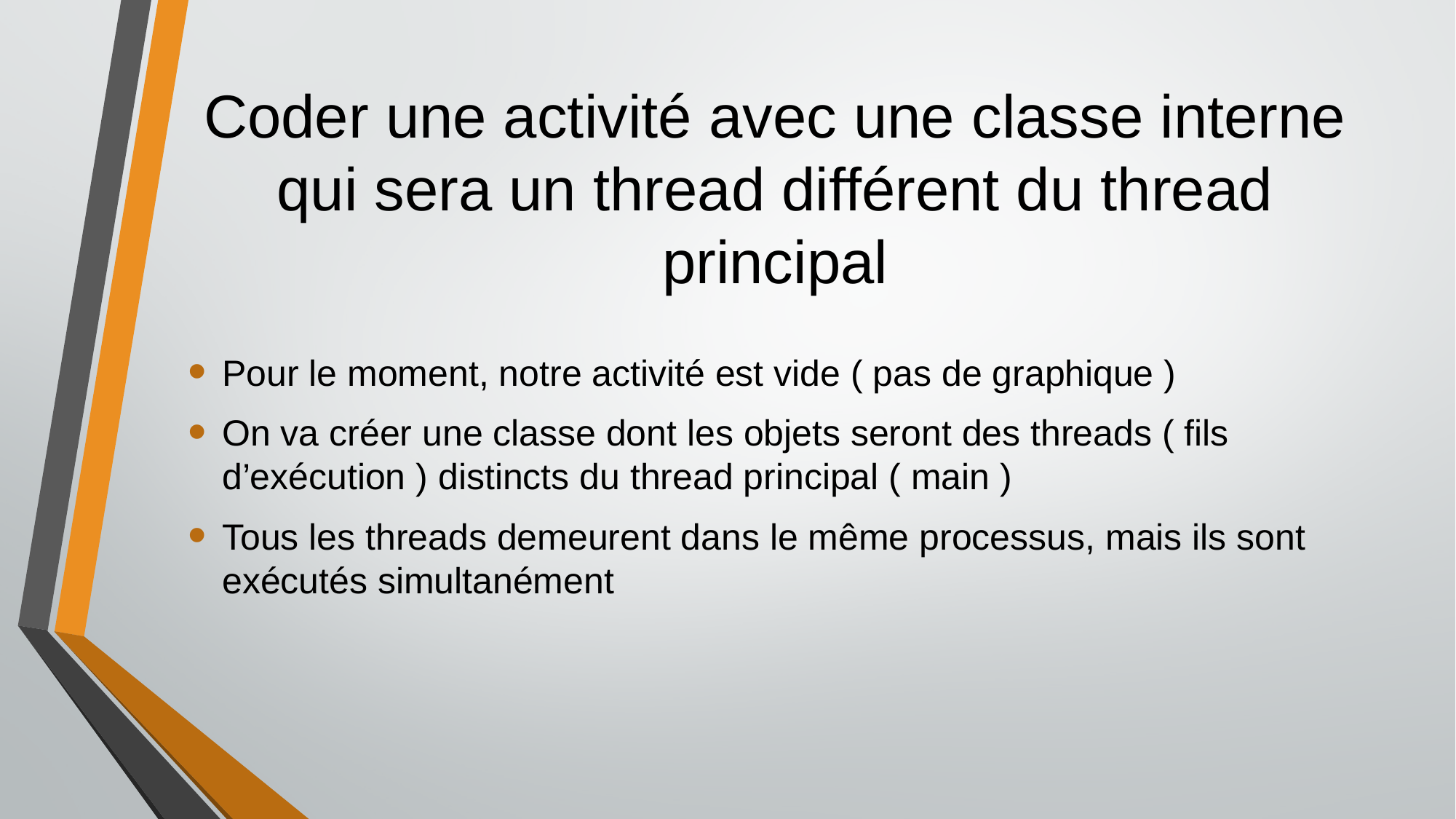

# Coder une activité avec une classe interne qui sera un thread différent du thread principal
Pour le moment, notre activité est vide ( pas de graphique )
On va créer une classe dont les objets seront des threads ( fils d’exécution ) distincts du thread principal ( main )
Tous les threads demeurent dans le même processus, mais ils sont exécutés simultanément